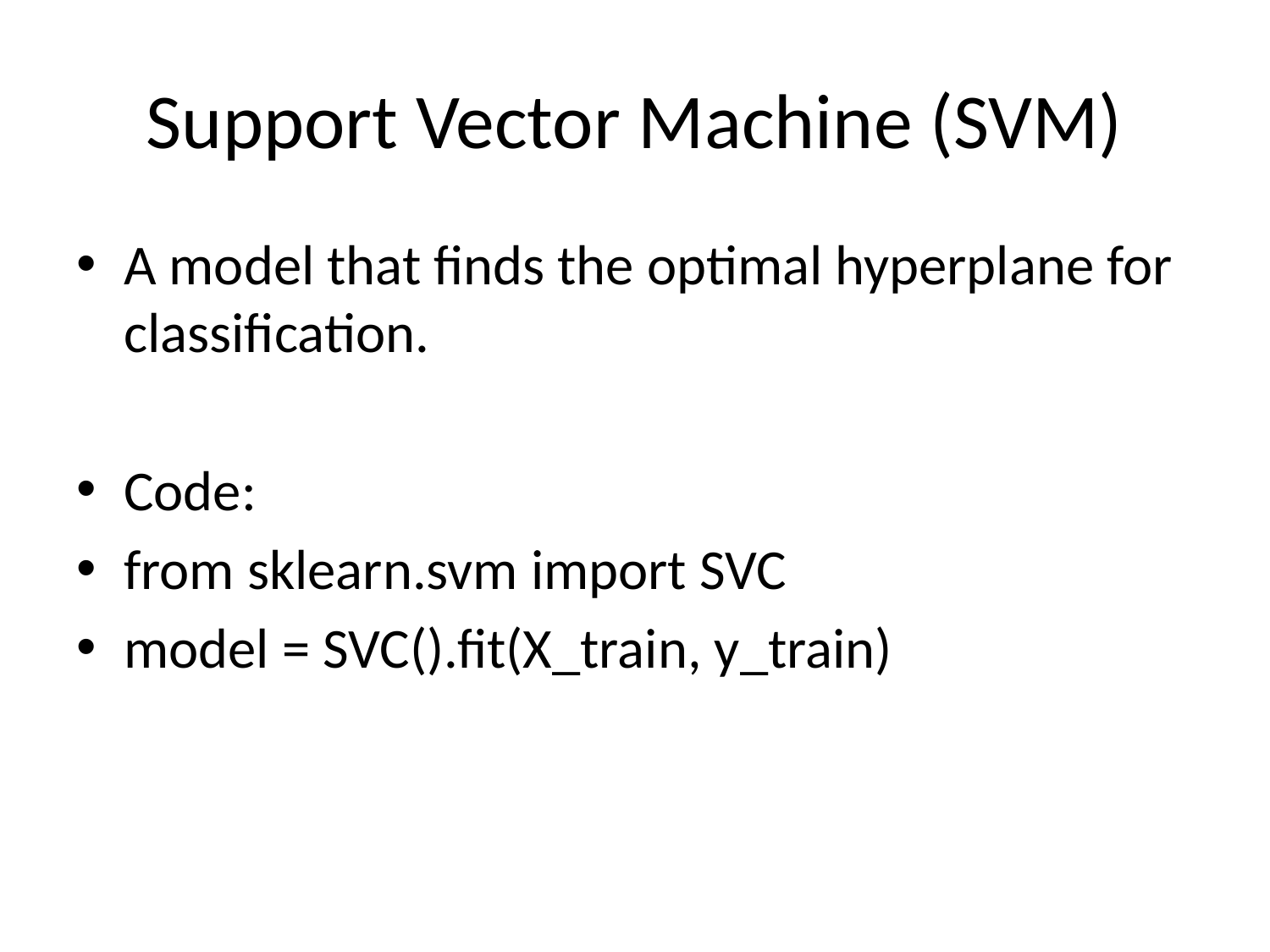

# Support Vector Machine (SVM)
A model that finds the optimal hyperplane for classification.

Code:
from sklearn.svm import SVC
model = SVC().fit(X_train, y_train)